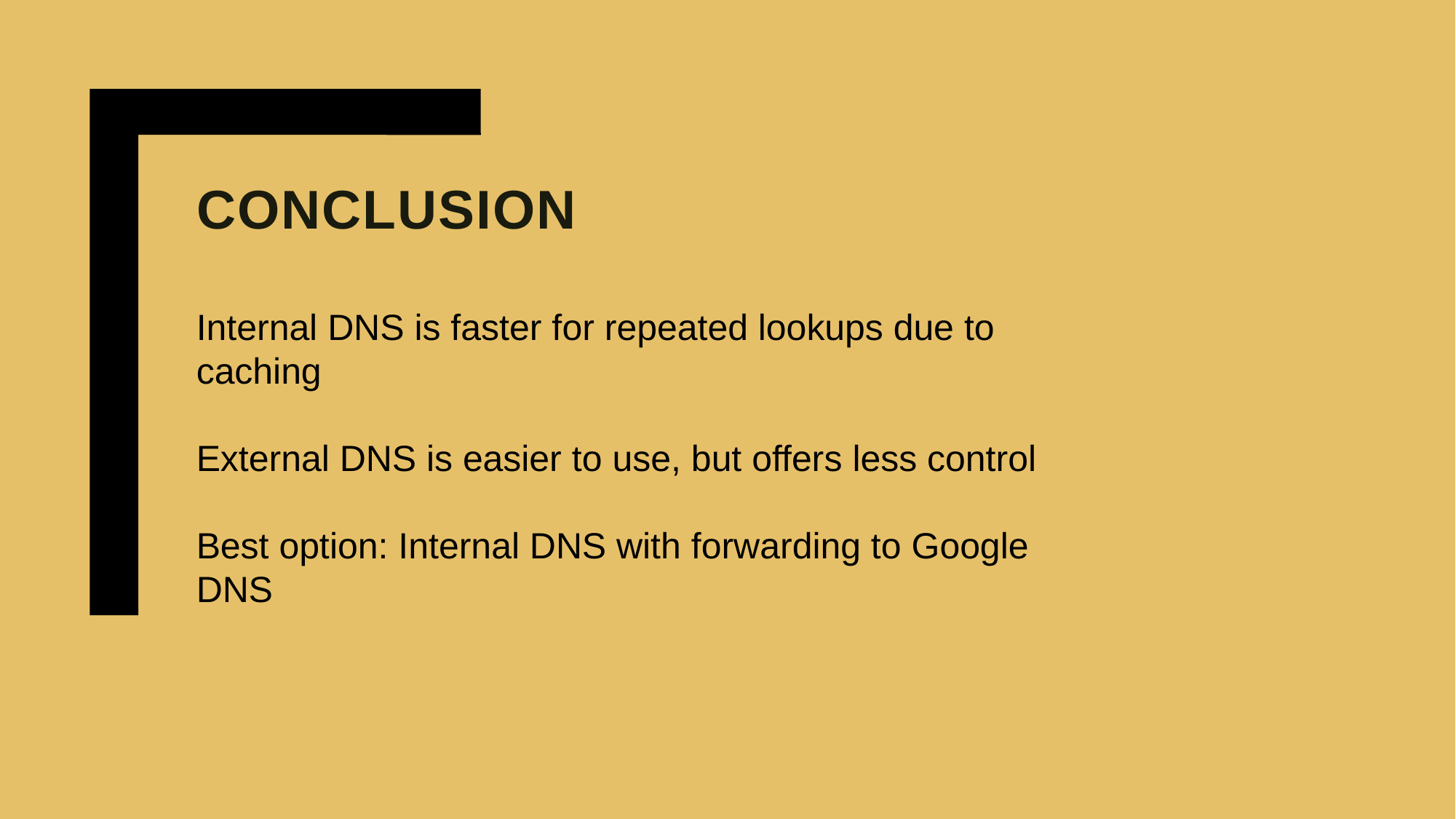

# concluSion
Internal DNS is faster for repeated lookups due to caching

External DNS is easier to use, but offers less control

Best option: Internal DNS with forwarding to Google DNS